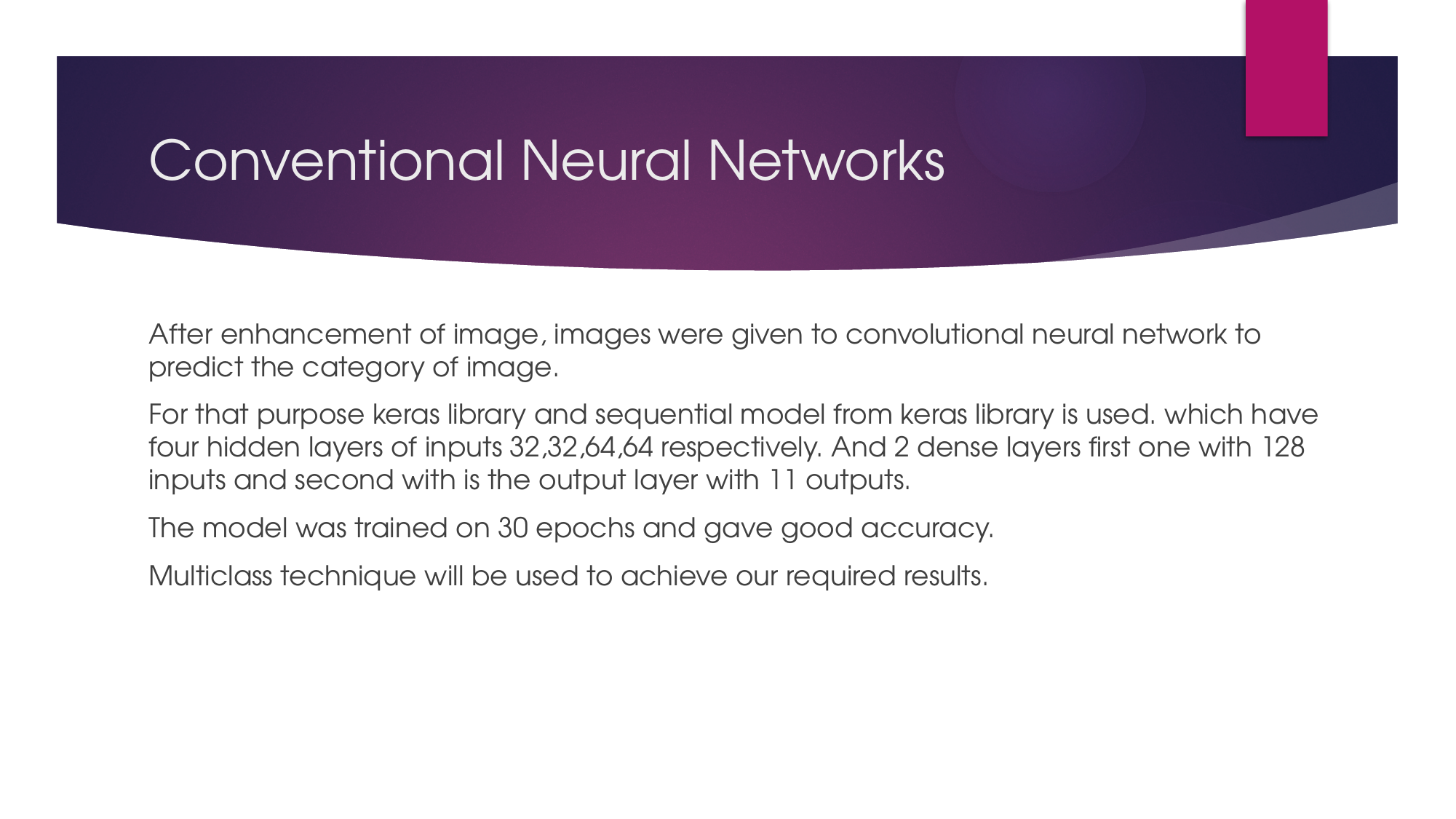

# Conventional Neural Networks
After enhancement of image, images were given to convolutional neural network to predict the category of image.
For that purpose keras library and sequential model from keras library is used. which have four hidden layers of inputs 32,32,64,64 respectively. And 2 dense layers first one with 128 inputs and second with is the output layer with 11 outputs.
The model was trained on 30 epochs and gave good accuracy.
Multiclass technique will be used to achieve our required results.